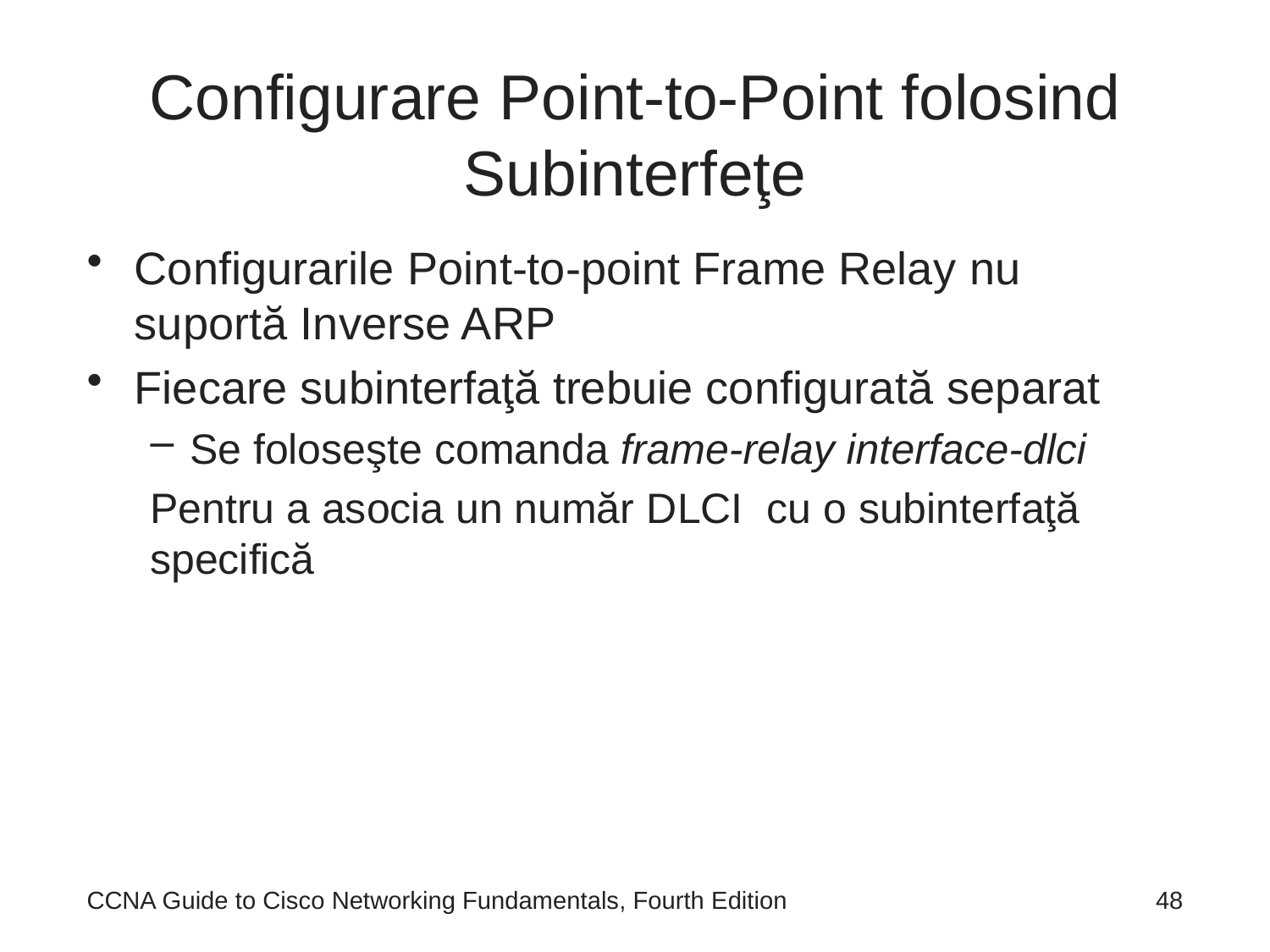

# Configurare Point-to-Point folosind Subinterfeţe
Configurarile Point-to-point Frame Relay nu suportă Inverse ARP
Fiecare subinterfaţă trebuie configurată separat
Se foloseşte comanda frame-relay interface-dlci
Pentru a asocia un număr DLCI  cu o subinterfaţă specifică
CCNA Guide to Cisco Networking Fundamentals, Fourth Edition
48